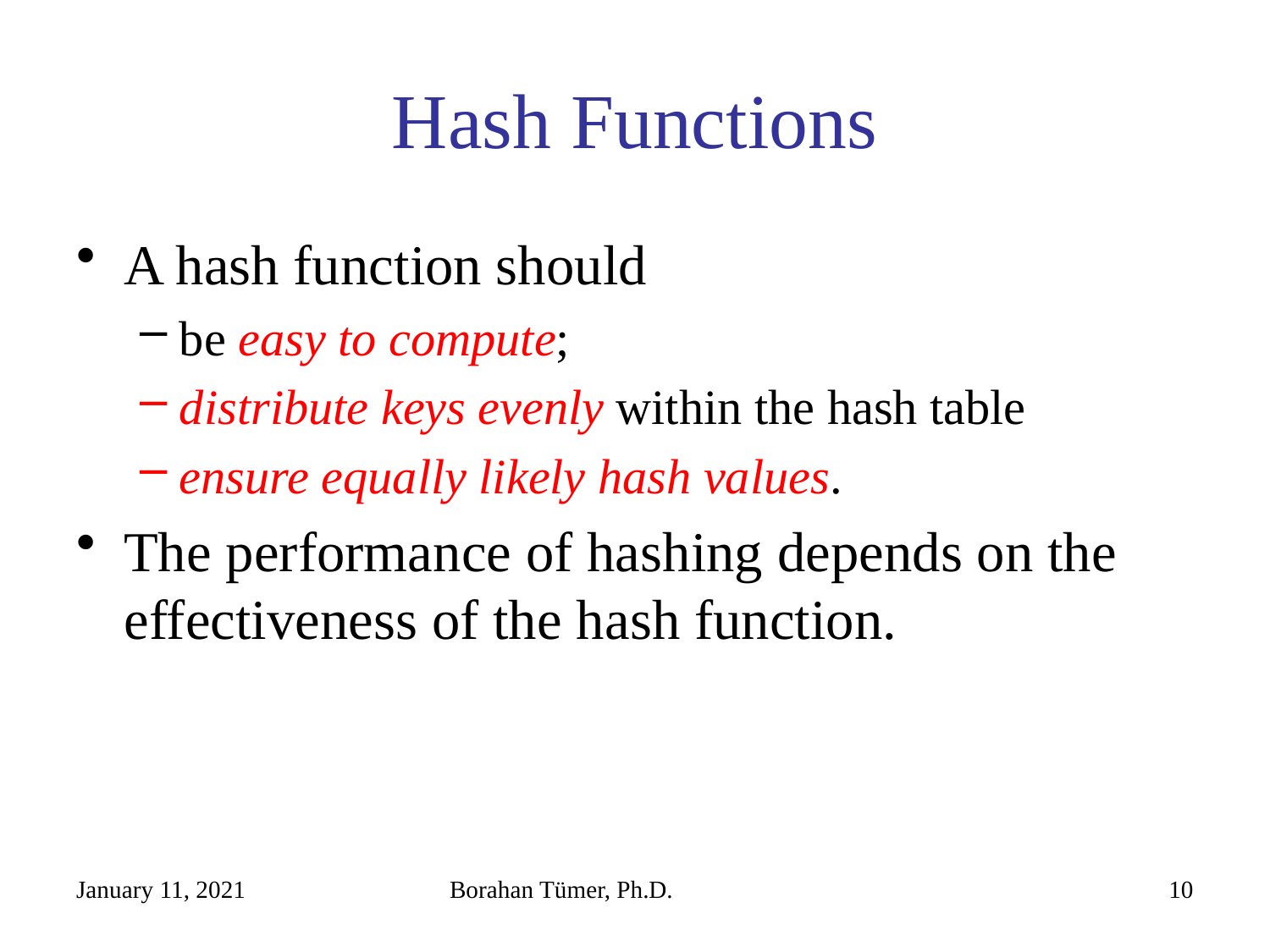

# Hash Functions
A hash function should
be easy to compute;
distribute keys evenly within the hash table
ensure equally likely hash values.
The performance of hashing depends on the effectiveness of the hash function.
January 11, 2021
Borahan Tümer, Ph.D.
10